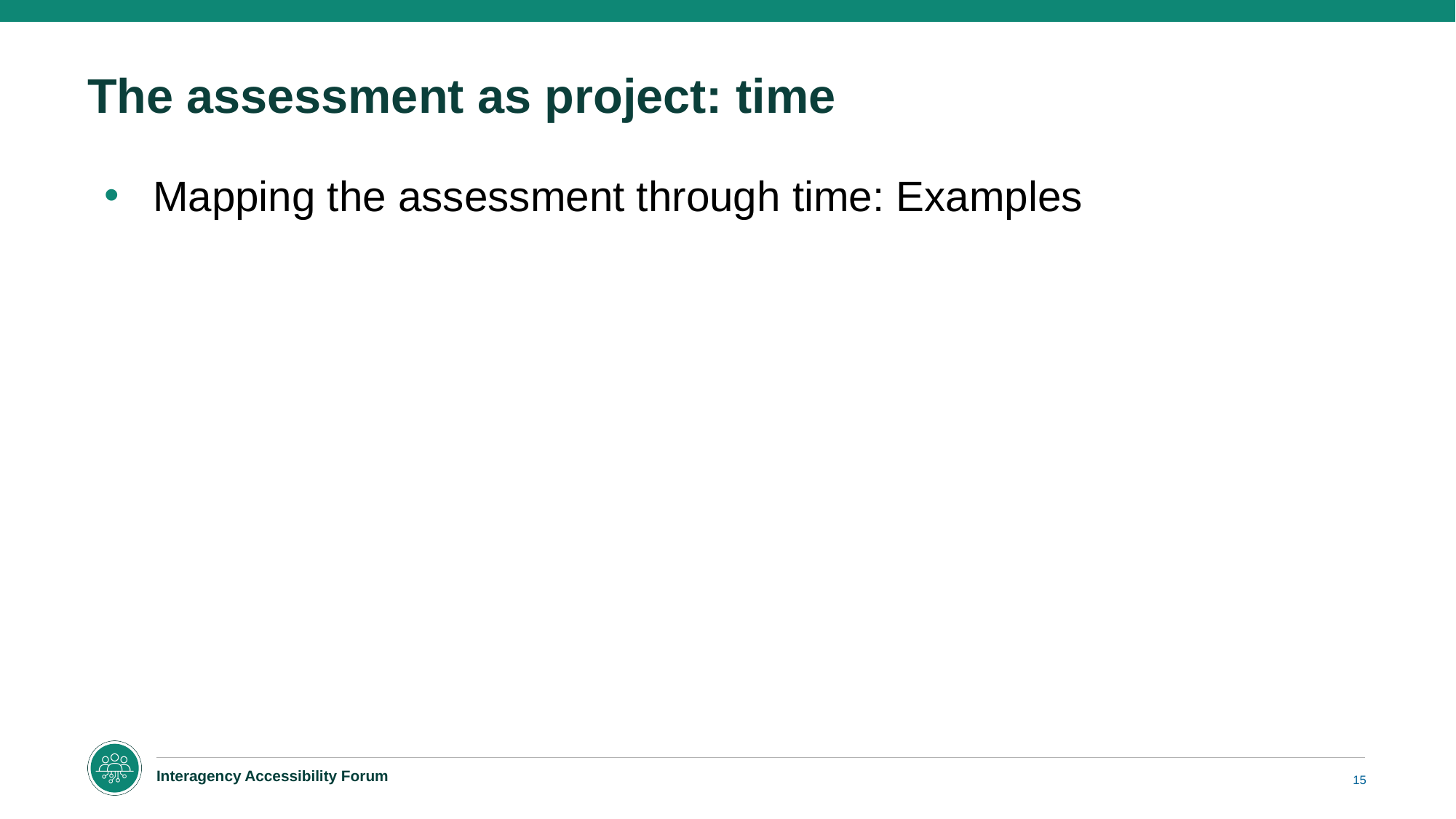

# The assessment as project: time
Mapping the assessment through time: Examples

15